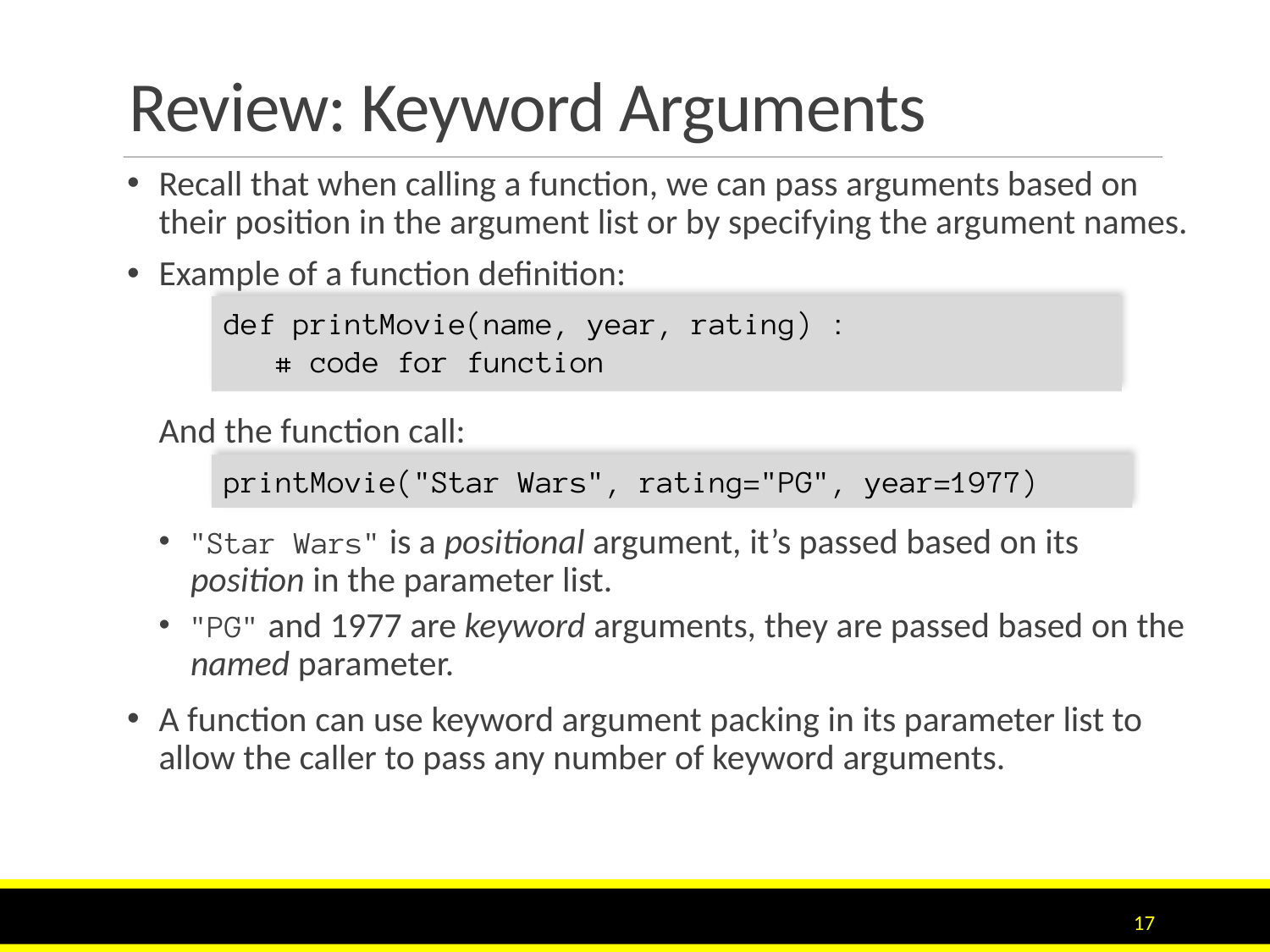

# Review: Keyword Arguments
Recall that when calling a function, we can pass arguments based on their position in the argument list or by specifying the argument names.
Example of a function definition:

And the function call:

"Star Wars" is a positional argument, it’s passed based on its position in the parameter list.
"PG" and 1977 are keyword arguments, they are passed based on the named parameter.
A function can use keyword argument packing in its parameter list to allow the caller to pass any number of keyword arguments.

def printMovie(name, year, rating) :
   # code for function
printMovie("Star Wars", rating="PG", year=1977)
17